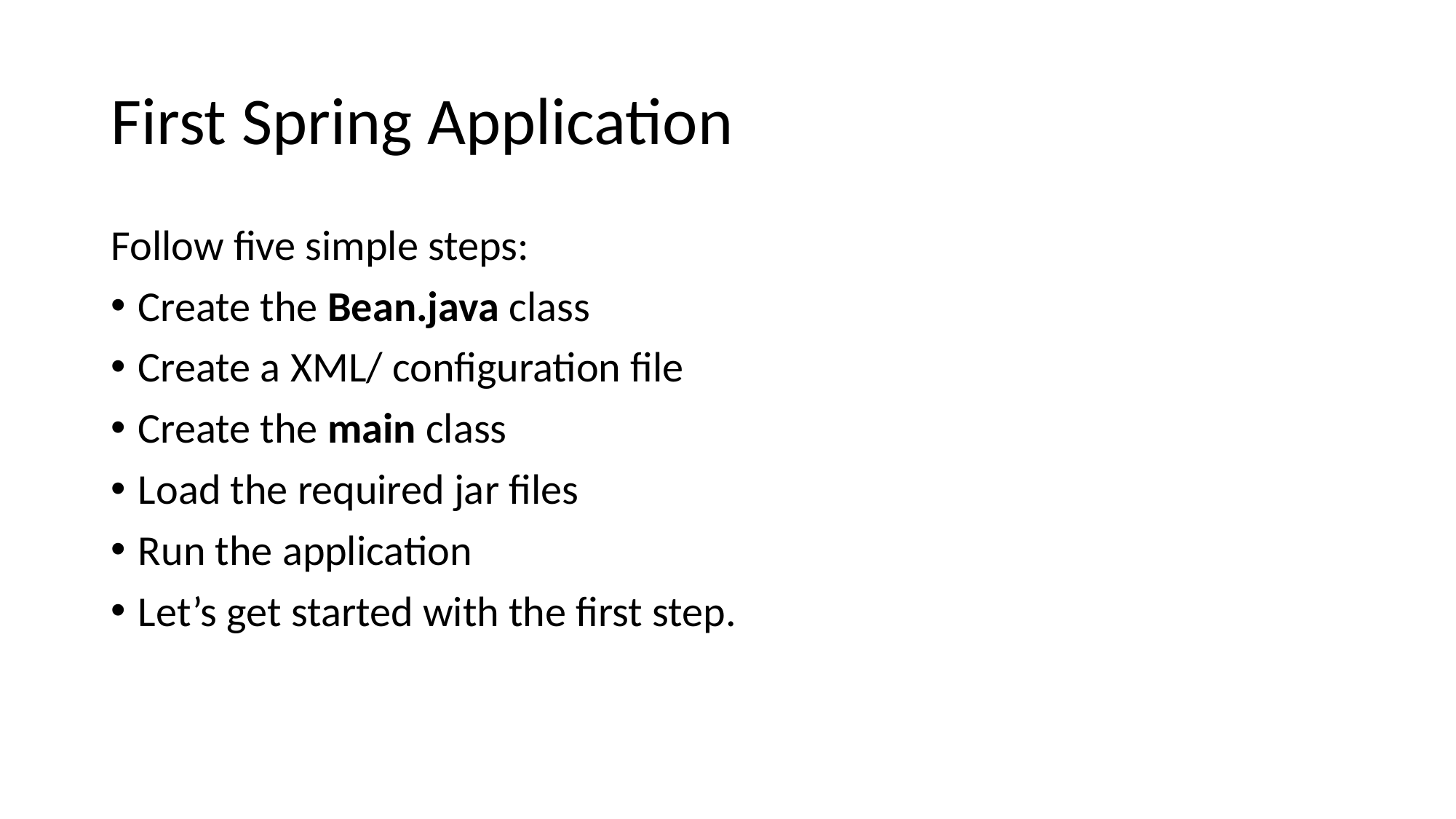

# First Spring Application
Follow five simple steps:
Create the Bean.java class
Create a XML/ configuration file
Create the main class
Load the required jar files
Run the application
Let’s get started with the first step.